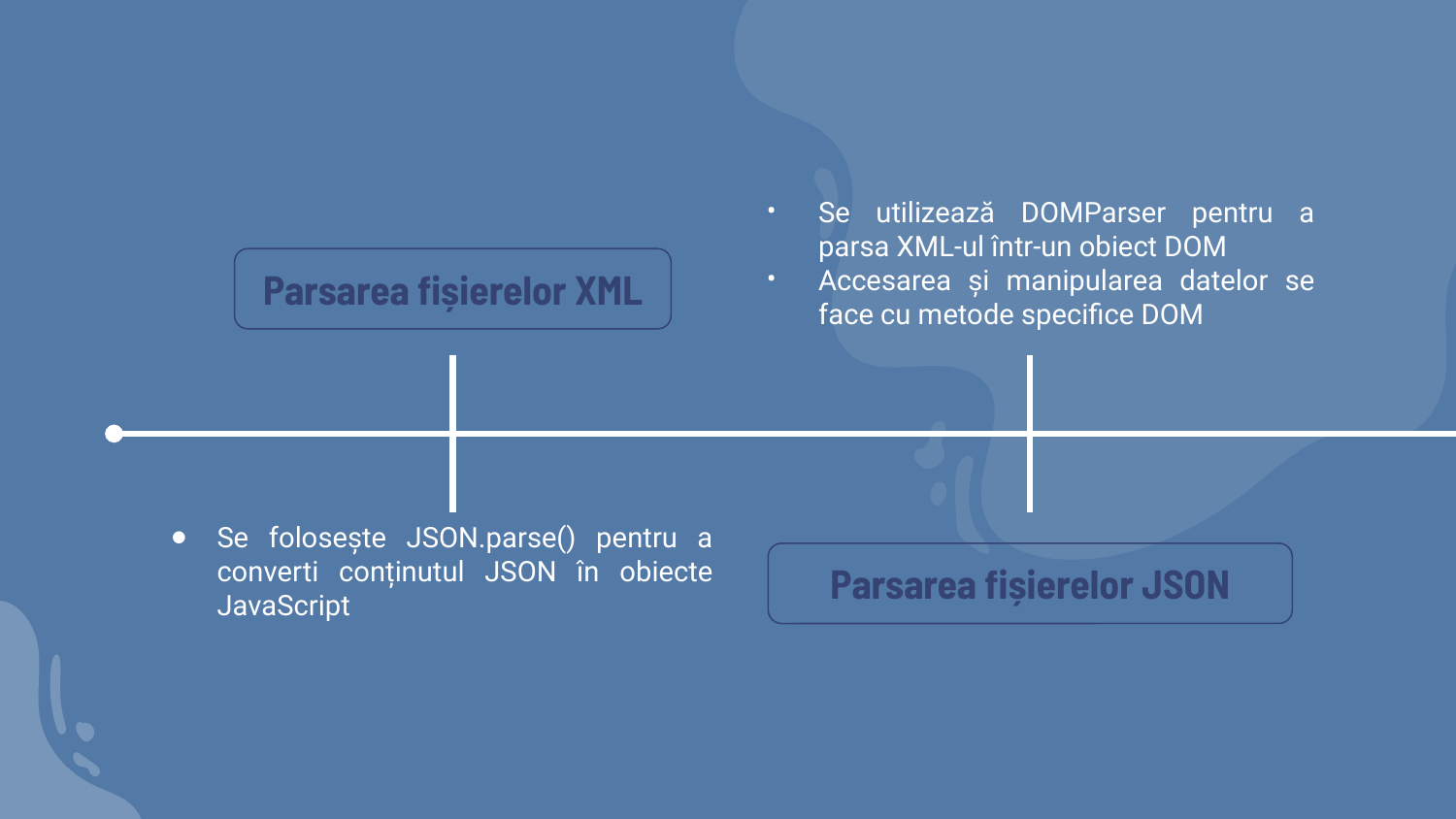

Se utilizează DOMParser pentru a parsa XML-ul într-un obiect DOM
Accesarea și manipularea datelor se face cu metode specifice DOM
Parsarea fișierelor XML
Se folosește JSON.parse() pentru a converti conținutul JSON în obiecte JavaScript

Parsarea fișierelor JSON